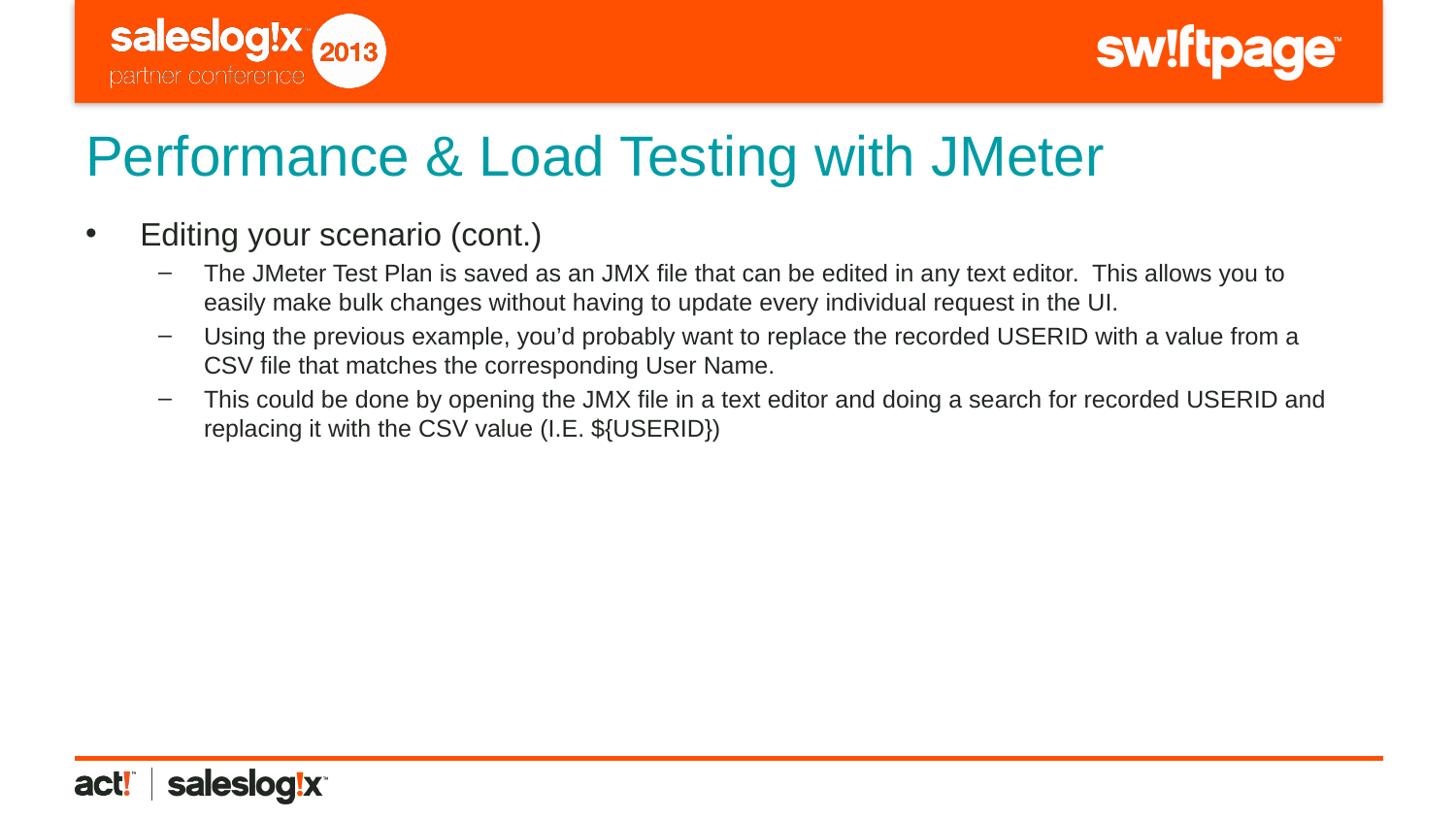

# Performance & Load Testing with JMeter
Editing your scenario (cont.)
The JMeter Test Plan is saved as an JMX file that can be edited in any text editor.  This allows you to easily make bulk changes without having to update every individual request in the UI.
Using the previous example, you’d probably want to replace the recorded USERID with a value from a CSV file that matches the corresponding User Name.
This could be done by opening the JMX file in a text editor and doing a search for recorded USERID and replacing it with the CSV value (I.E. ${USERID})